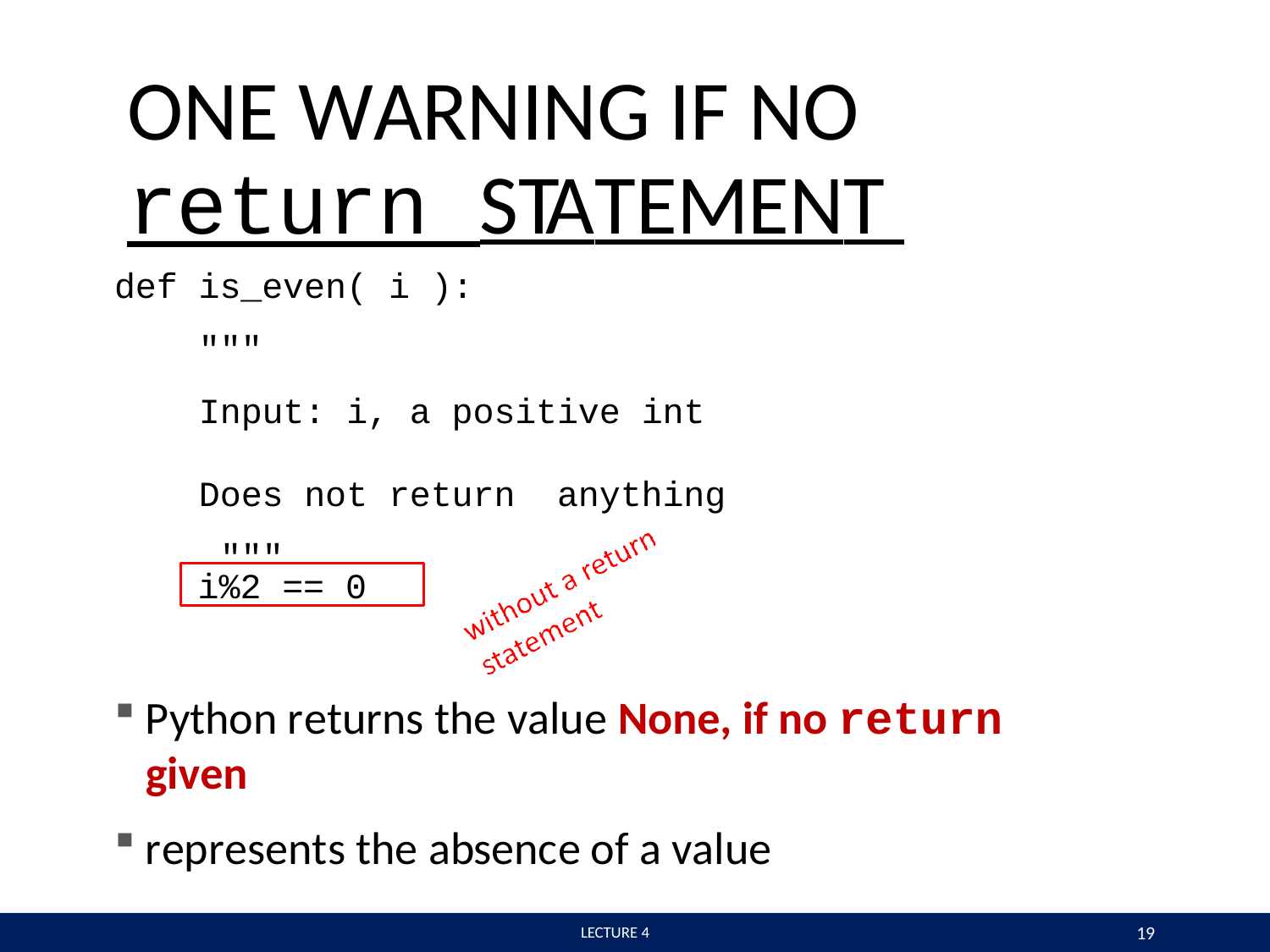

# ONE WARNING IF NO
return STATEMENT
def is_even( i ):
"""
Input: i, a positive int
Does not return  anything
 """

i%2 == 0
Python returns the value None, if no return given
represents the absence of a value
19
 LECTURE 4